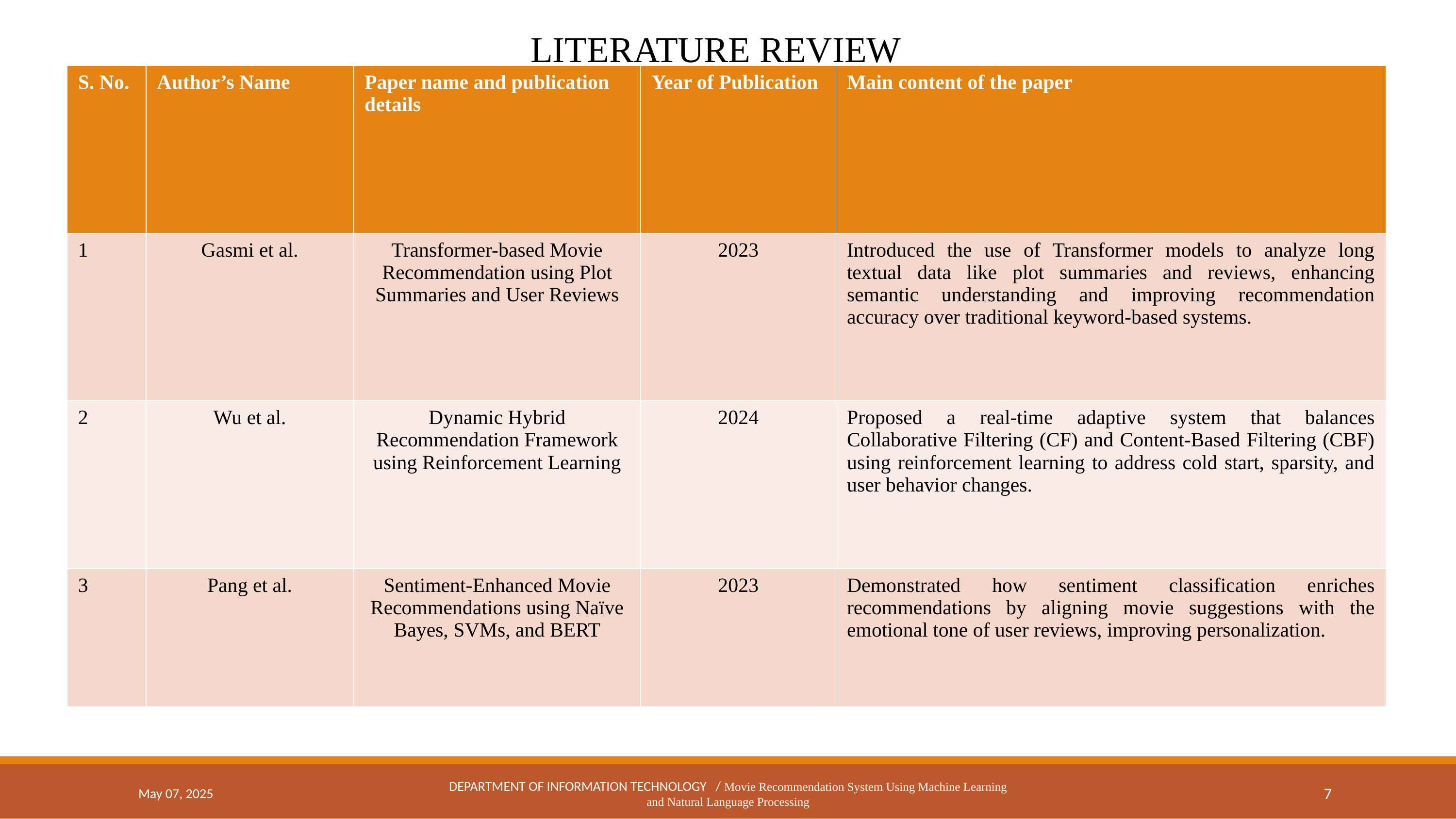

LITERATURE REVIEW
| S. No. | Author’s Name | Paper name and publication details | Year of Publication | Main content of the paper |
| --- | --- | --- | --- | --- |
| 1 | Gasmi et al. | Transformer-based Movie Recommendation using Plot Summaries and User Reviews | 2023 | Introduced the use of Transformer models to analyze long textual data like plot summaries and reviews, enhancing semantic understanding and improving recommendation accuracy over traditional keyword-based systems. |
| 2 | Wu et al. | Dynamic Hybrid Recommendation Framework using Reinforcement Learning | 2024 | Proposed a real-time adaptive system that balances Collaborative Filtering (CF) and Content-Based Filtering (CBF) using reinforcement learning to address cold start, sparsity, and user behavior changes. |
| 3 | Pang et al. | Sentiment-Enhanced Movie Recommendations using Naïve Bayes, SVMs, and BERT | 2023 | Demonstrated how sentiment classification enriches recommendations by aligning movie suggestions with the emotional tone of user reviews, improving personalization. |
May 07, 2025
DEPARTMENT OF INFORMATION TECHNOLOGY   / Movie Recommendation System Using Machine Learning and Natural Language Processing
7